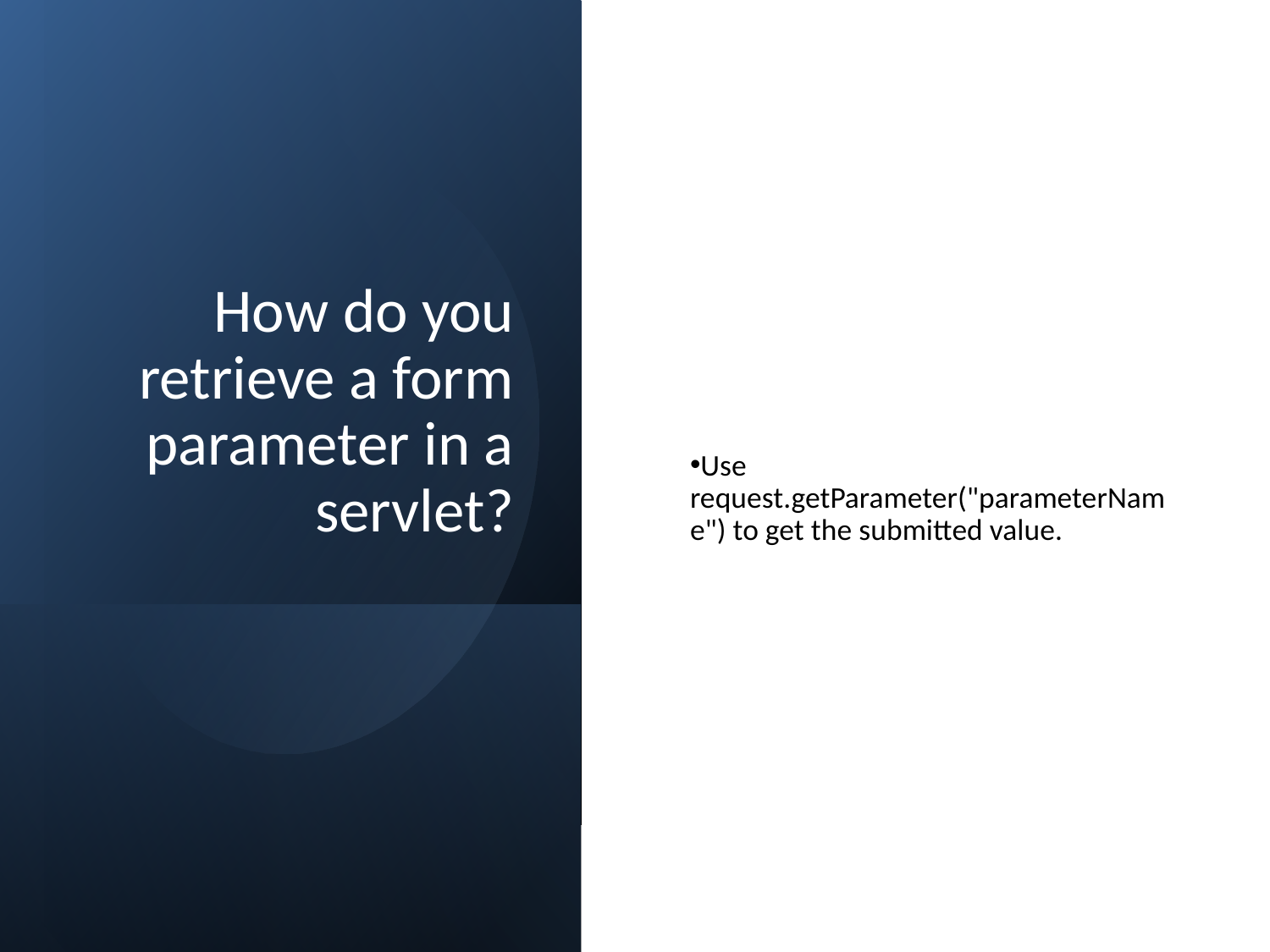

# How do you retrieve a form parameter in a servlet?

Use request.getParameter("parameterName") to get the submitted value.